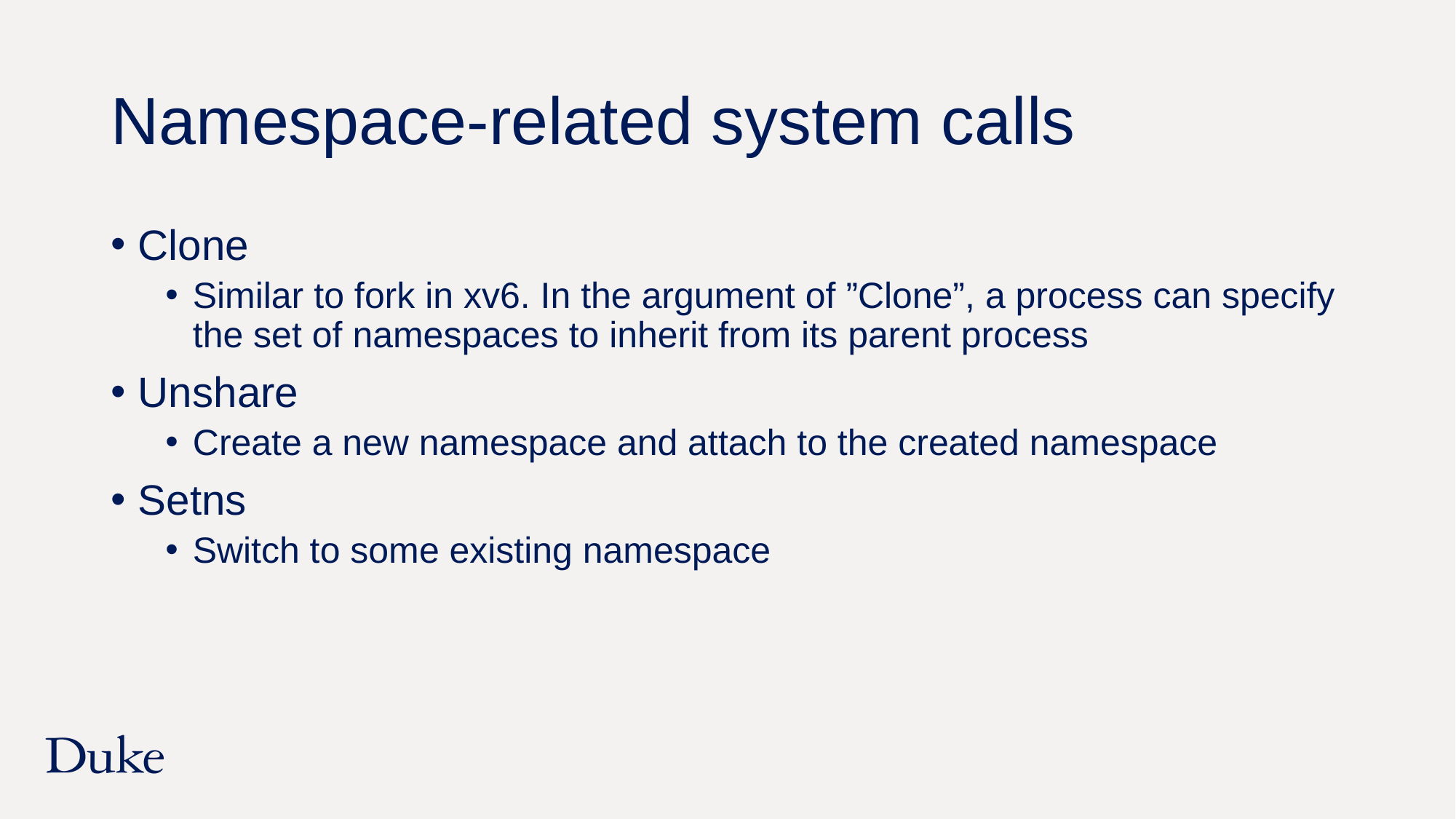

# Namespace-related system calls
Clone
Similar to fork in xv6. In the argument of ”Clone”, a process can specify the set of namespaces to inherit from its parent process
Unshare
Create a new namespace and attach to the created namespace
Setns
Switch to some existing namespace